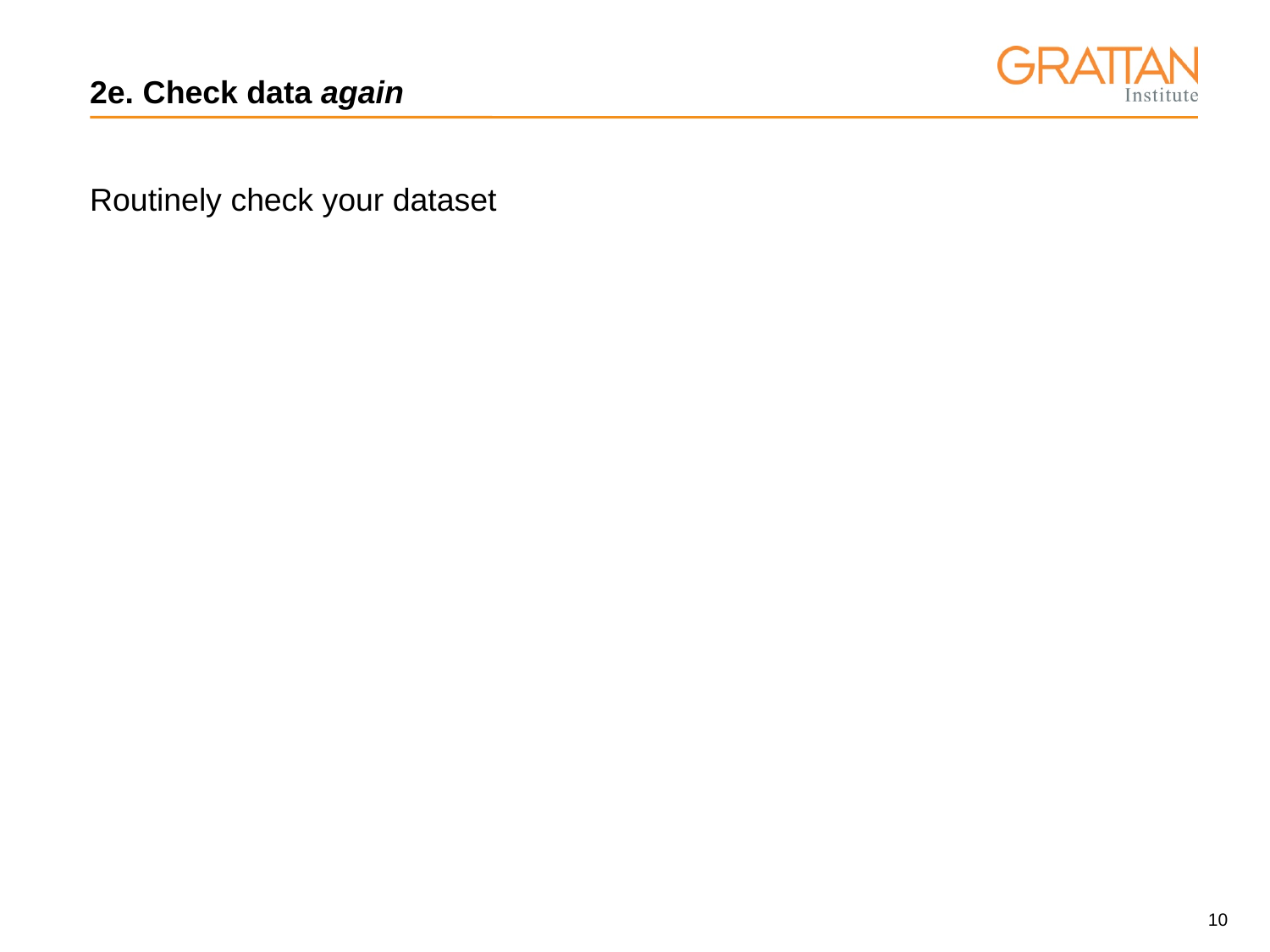

# 2e. Check data again
Routinely check your dataset